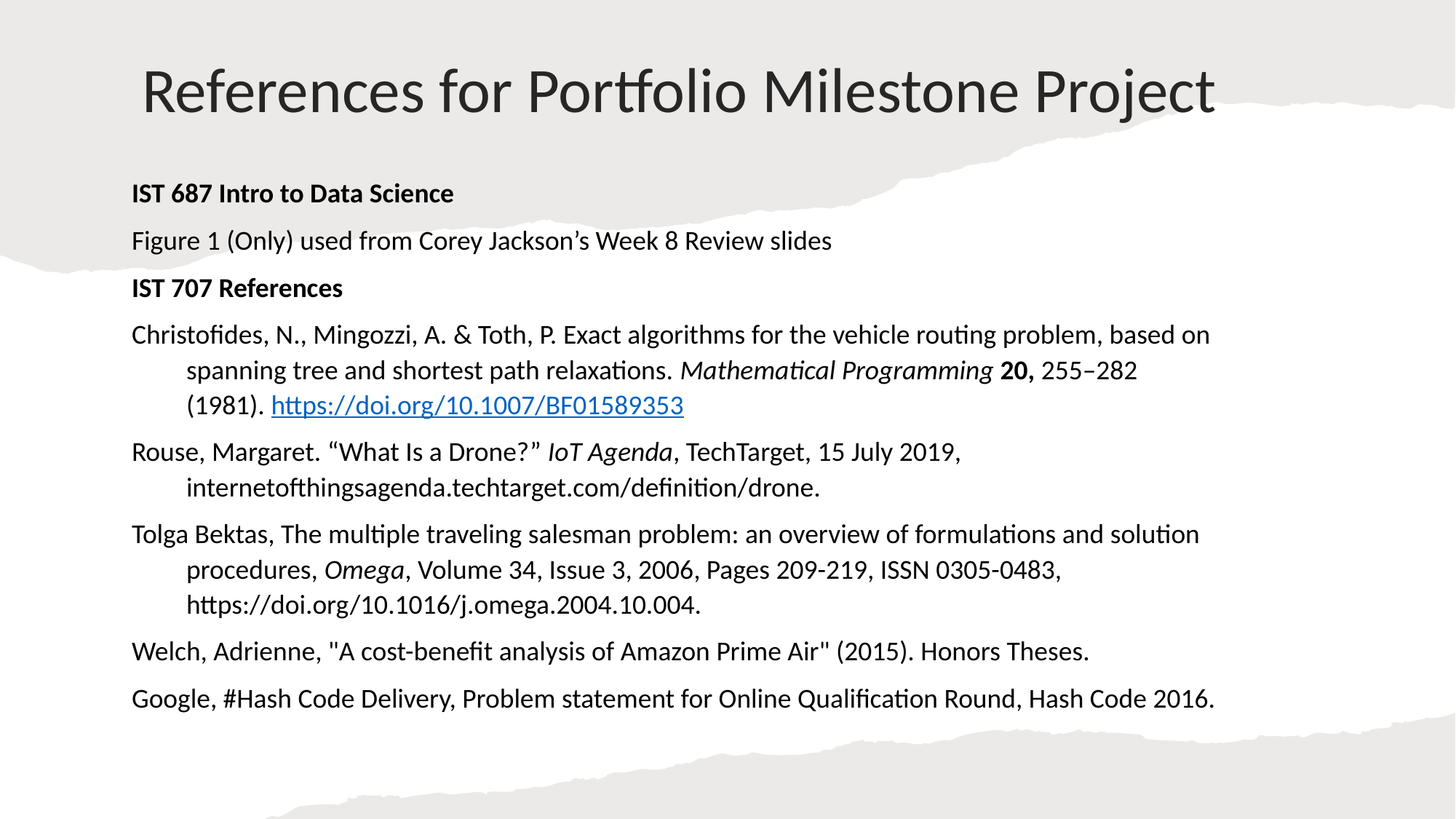

# References for Portfolio Milestone Project

IST 687 Intro to Data Science
Figure 1 (Only) used from Corey Jackson’s Week 8 Review slides
IST 707 References
Christofides, N., Mingozzi, A. & Toth, P. Exact algorithms for the vehicle routing problem, based on spanning tree and shortest path relaxations. Mathematical Programming 20, 255–282 (1981). https://doi.org/10.1007/BF01589353
Rouse, Margaret. “What Is a Drone?” IoT Agenda, TechTarget, 15 July 2019, internetofthingsagenda.techtarget.com/definition/drone.
Tolga Bektas, The multiple traveling salesman problem: an overview of formulations and solution procedures, Omega, Volume 34, Issue 3, 2006, Pages 209-219, ISSN 0305-0483, https://doi.org/10.1016/j.omega.2004.10.004.
Welch, Adrienne, "A cost-benefit analysis of Amazon Prime Air" (2015). Honors Theses.
Google, #Hash Code Delivery, Problem statement for Online Qualification Round, Hash Code 2016.